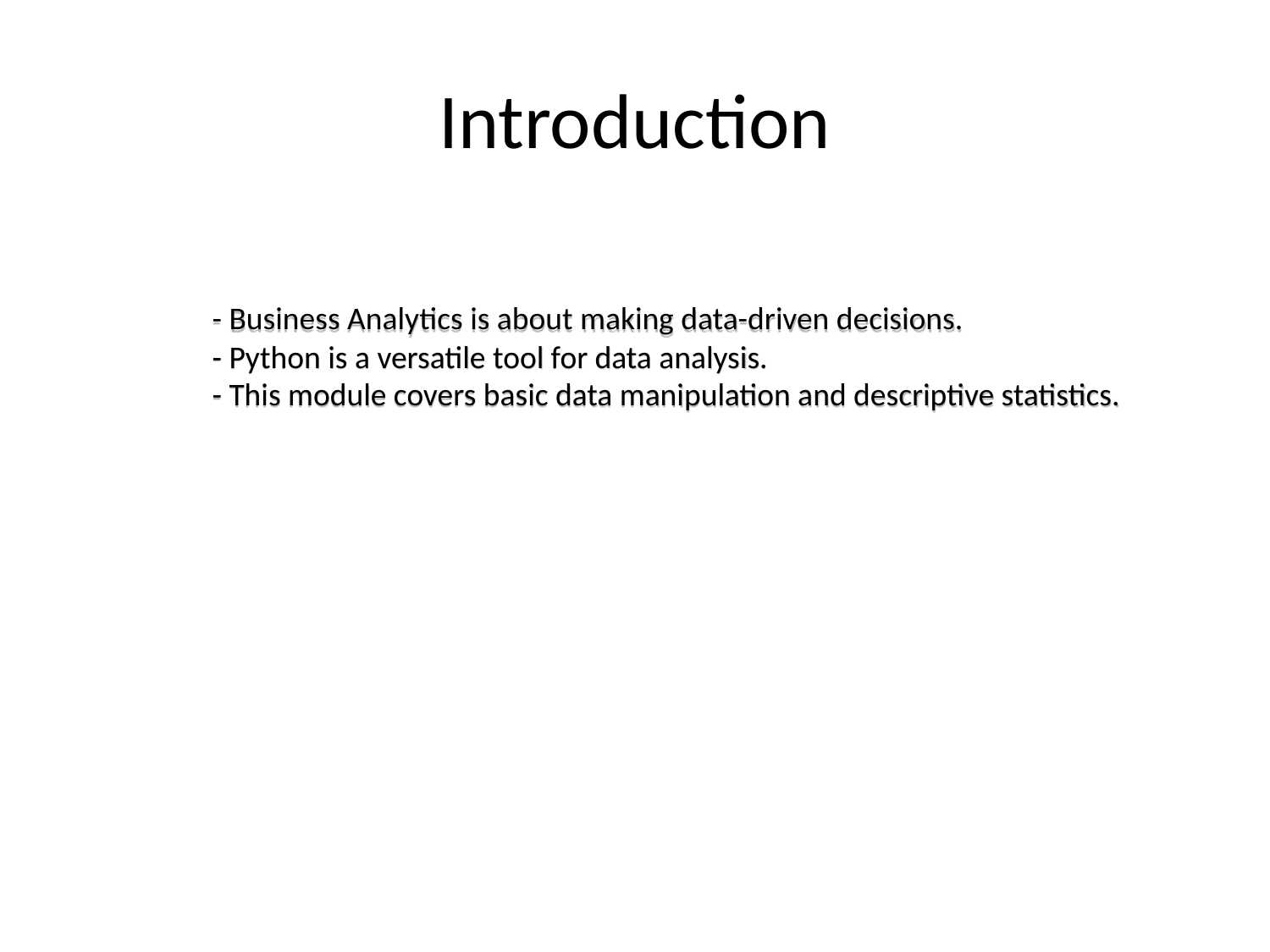

# Introduction

- Business Analytics is about making data-driven decisions.
- Python is a versatile tool for data analysis.
- This module covers basic data manipulation and descriptive statistics.